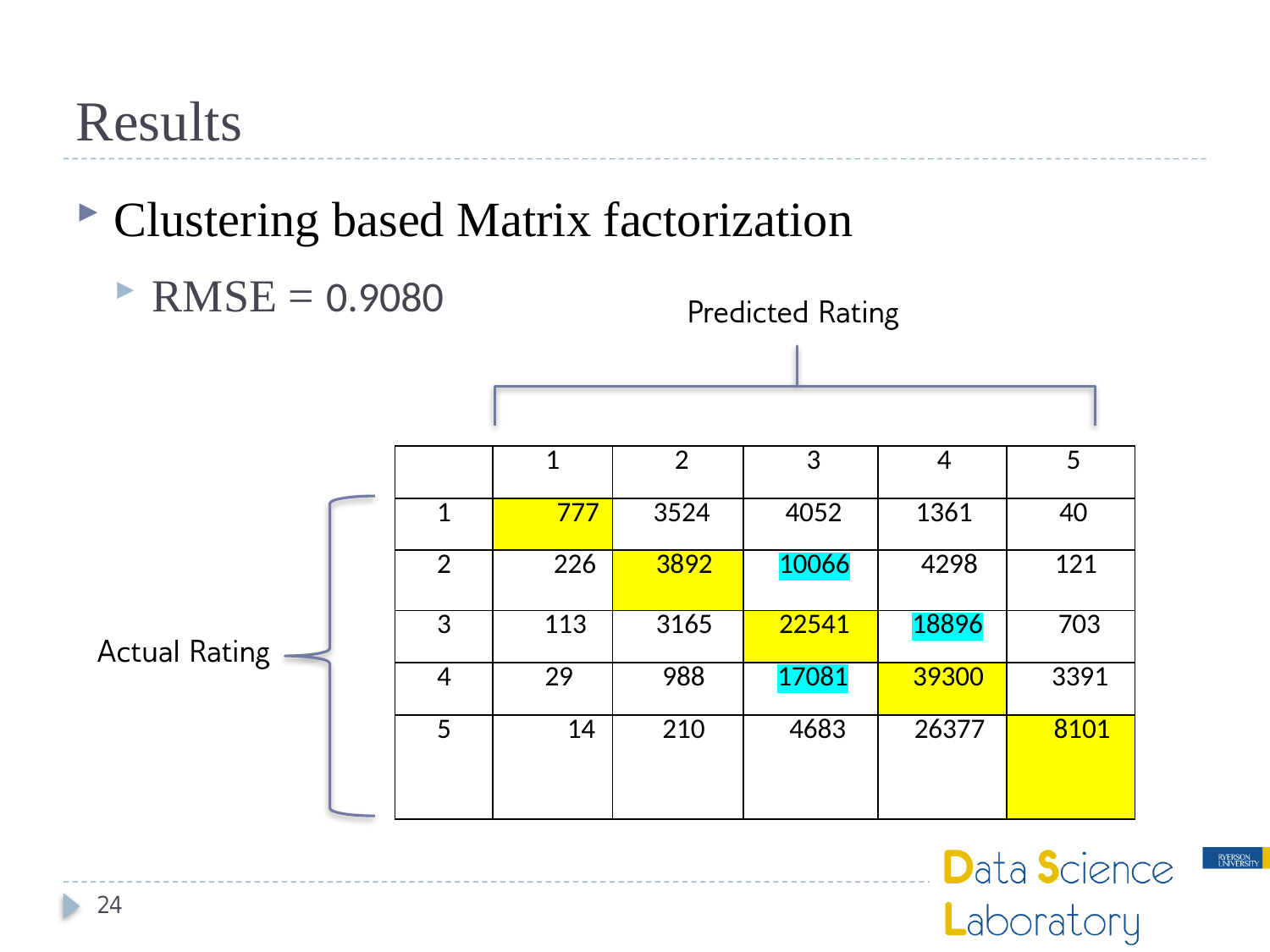

# Results

Clustering based Matrix factorization
RMSE = 0.9080

Predicted Rating
|  | 1 | 2 | 3 | 4 | 5 |
| --- | --- | --- | --- | --- | --- |
| 1 | 777 | 3524 | 4052 | 1361 | 40 |
| 2 | 226 | 3892 | 10066 | 4298 | 121 |
| 3 | 113 | 3165 | 22541 | 18896 | 703 |
| 4 | 29 | 988 | 17081 | 39300 | 3391 |
| 5 | 14 | 210 | 4683 | 26377 | 8101 |

Actual Rating
24